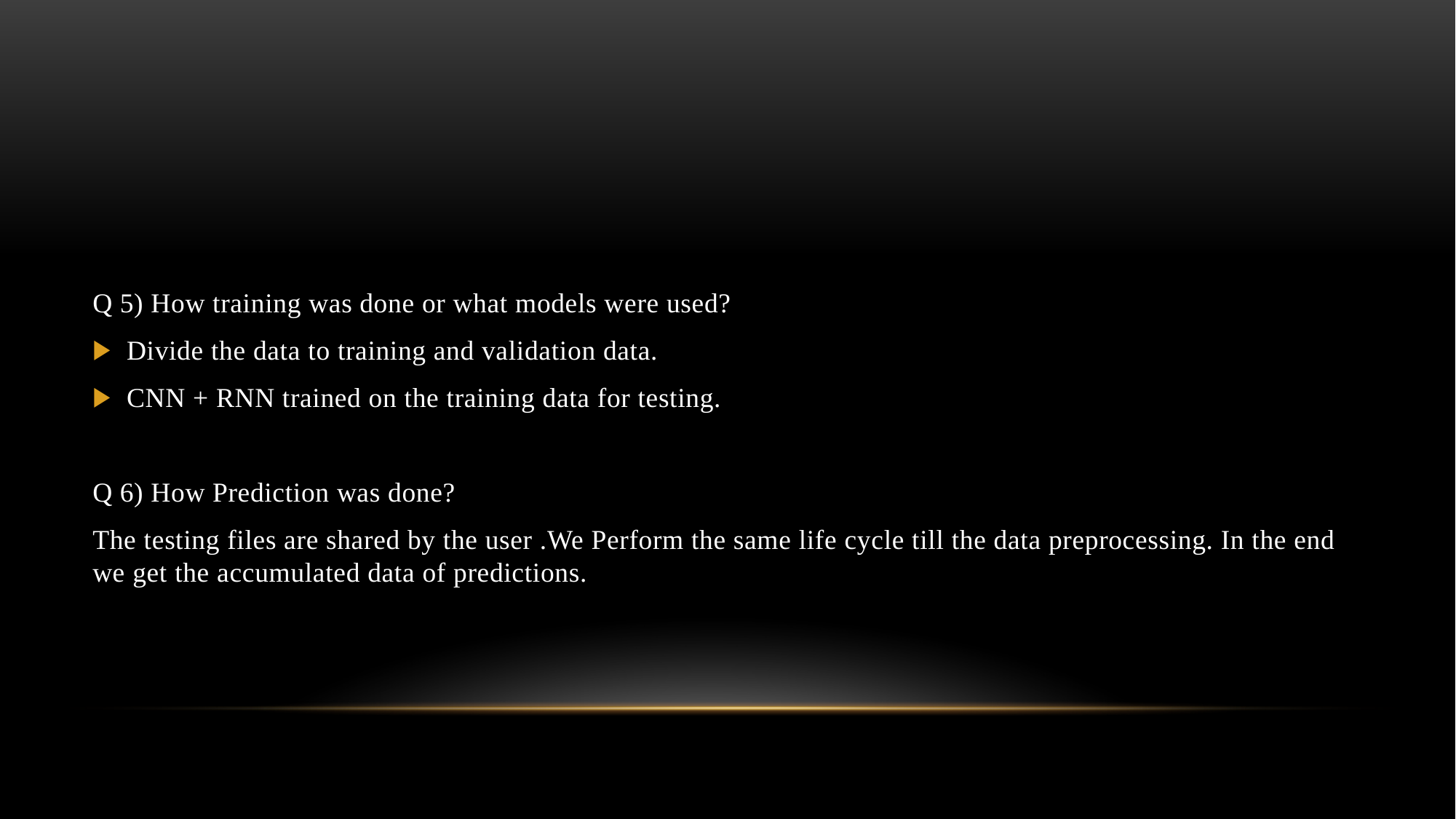

Q 5) How training was done or what models were used?
Divide the data to training and validation data.
CNN + RNN trained on the training data for testing.

Q 6) How Prediction was done?
The testing files are shared by the user .We Perform the same life cycle till the data preprocessing. In the end we get the accumulated data of predictions.